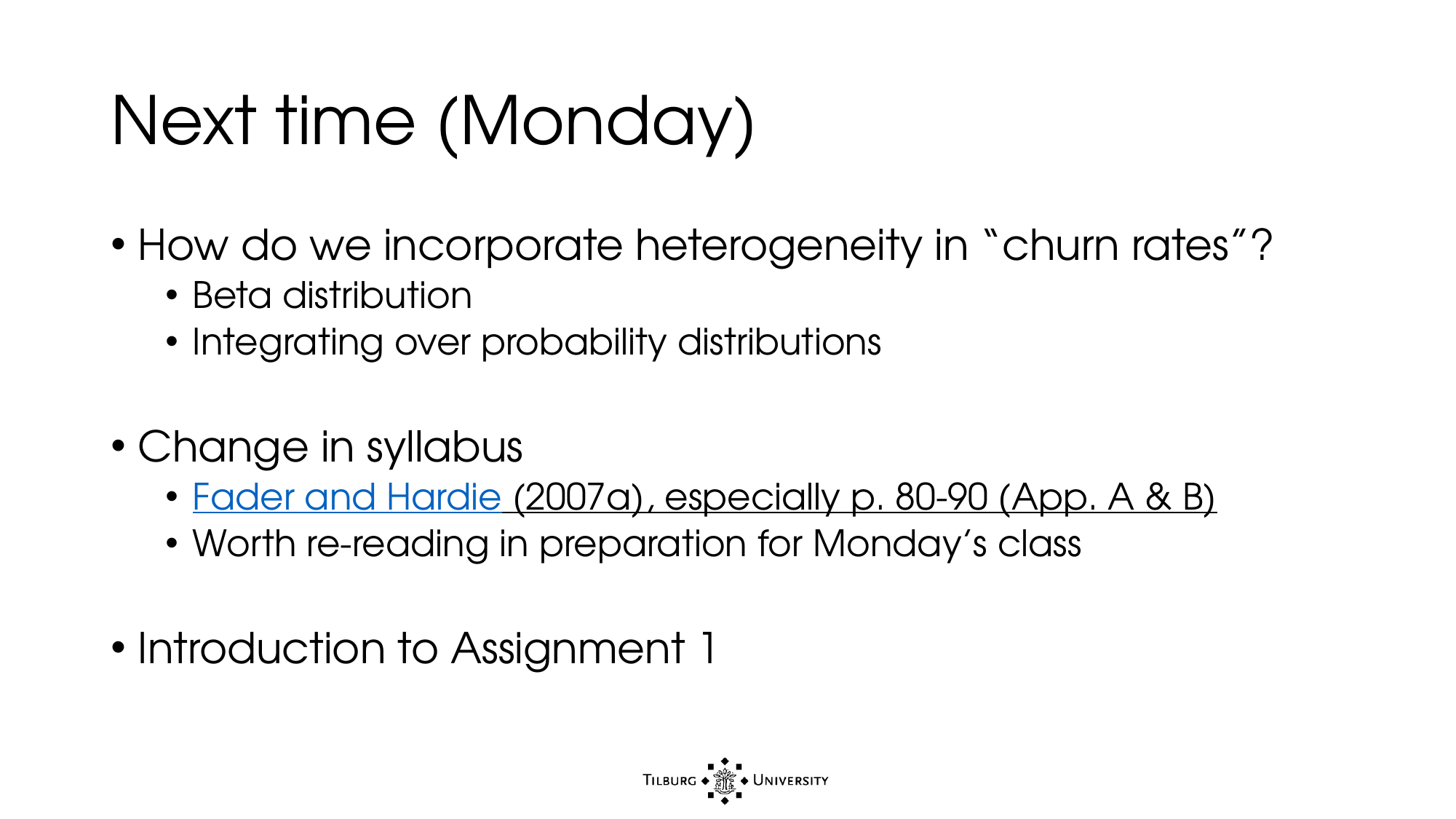

# Next time (Monday)
How do we incorporate heterogeneity in “churn rates”?
Beta distribution
Integrating over probability distributions

Change in syllabus
Fader and Hardie (2007a), especially p. 80-90 (App. A & B)
Worth re-reading in preparation for Monday’s class

Introduction to Assignment 1